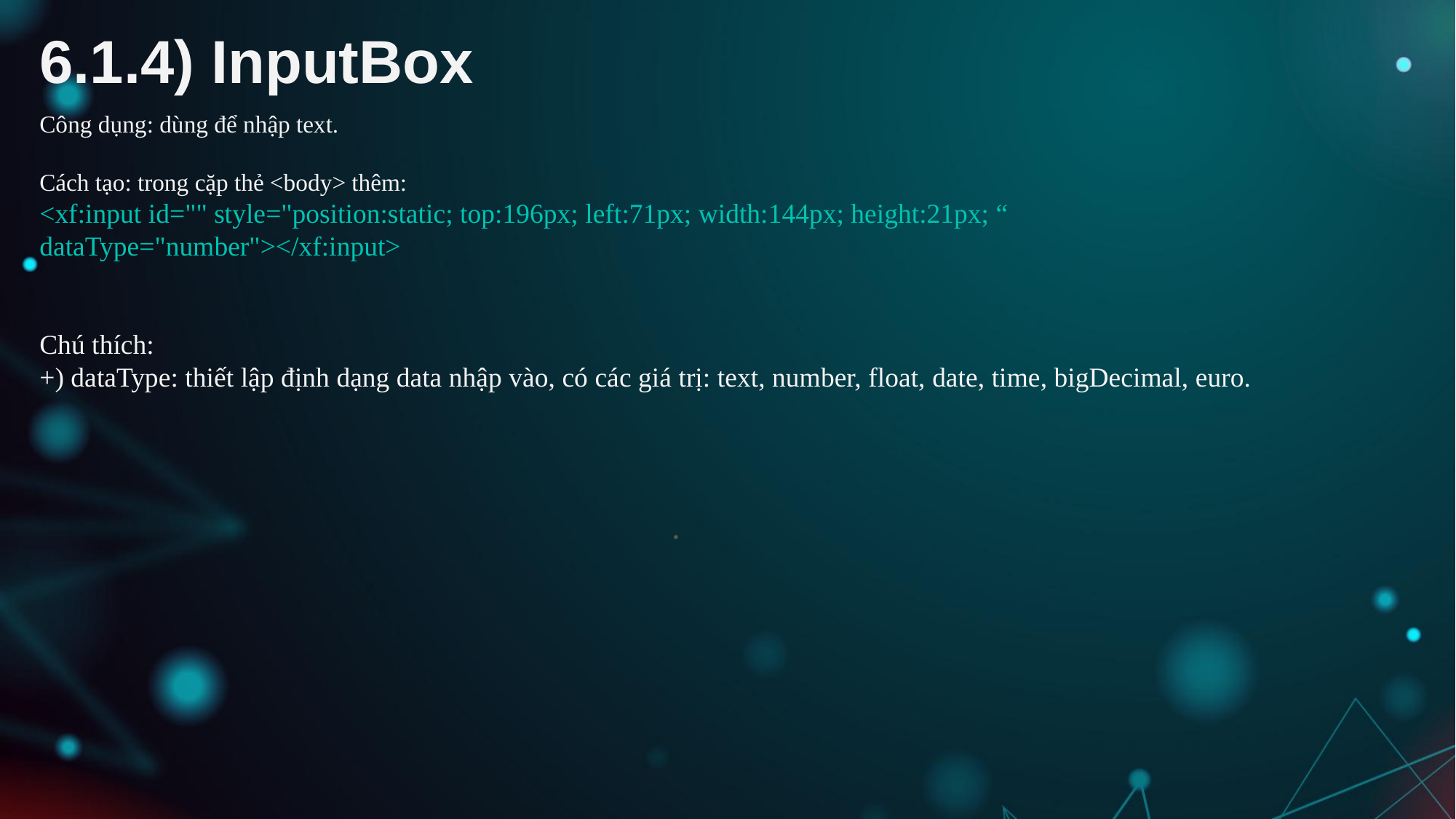

# 6.1.4) InputBox
Công dụng: dùng để nhập text.

Cách tạo: trong cặp thẻ <body> thêm:
<xf:input id="" style="position:static; top:196px; left:71px; width:144px; height:21px; “ dataType="number"></xf:input>

Chú thích:
+) dataType: thiết lập định dạng data nhập vào, có các giá trị: text, number, float, date, time, bigDecimal, euro.